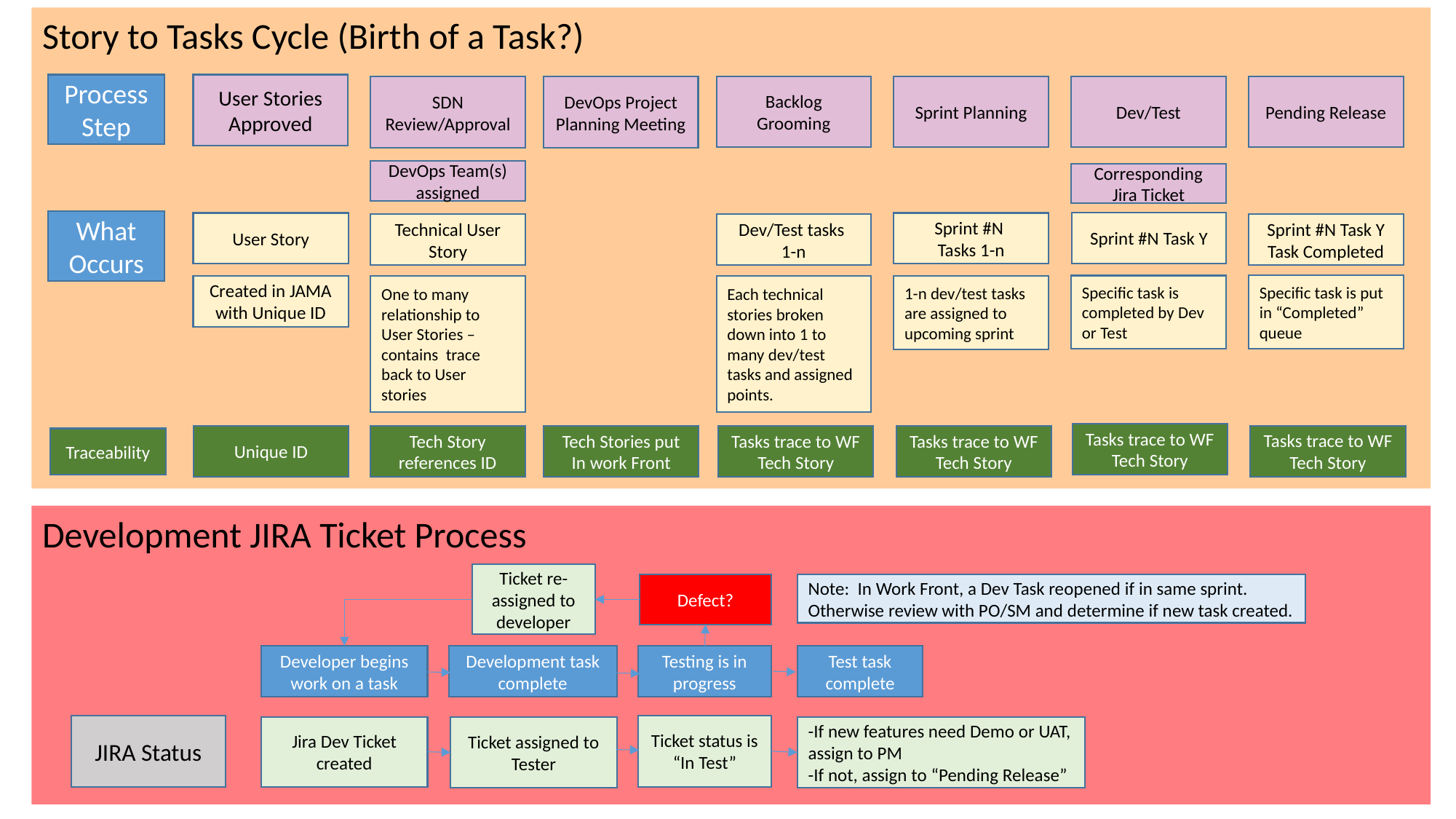

Story to Tasks Cycle (Birth of a Task?)
Process Step
User Stories Approved
Backlog Grooming
Sprint Planning
Dev/Test
Pending Release
SDN Review/Approval
DevOps Project Planning Meeting
DevOps Team(s) assigned
Corresponding Jira Ticket
What Occurs
Sprint #N Task Y
User Story
Sprint #N
Tasks 1-n
Sprint #N Task Y Task Completed
Technical User Story
Dev/Test tasks
1-n
Specific task is put in “Completed” queue
Specific task is completed by Dev or Test
Created in JAMA with Unique ID
One to many relationship to User Stories –contains  trace back to User stories
Each technical stories broken down into 1 to many dev/test tasks and assigned points.
1-n dev/test tasks are assigned to upcoming sprint
Tasks trace to WF Tech Story
Tasks trace to WF Tech Story
Unique ID
Tech Story references ID
Tech Stories put In work Front
Tasks trace to WF Tech Story
Tasks trace to WF Tech Story
Traceability
Development JIRA Ticket Process
Ticket re-assigned to developer
Defect?
Note:  In Work Front, a Dev Task reopened if in same sprint. Otherwise review with PO/SM and determine if new task created.
Testing is in progress
Test task complete
Developer begins work on a task
Development task complete
JIRA Status
Ticket status is “In Test”
Jira Dev Ticket created
Ticket assigned to Tester
-If new features need Demo or UAT, assign to PM
-If not, assign to “Pending Release”